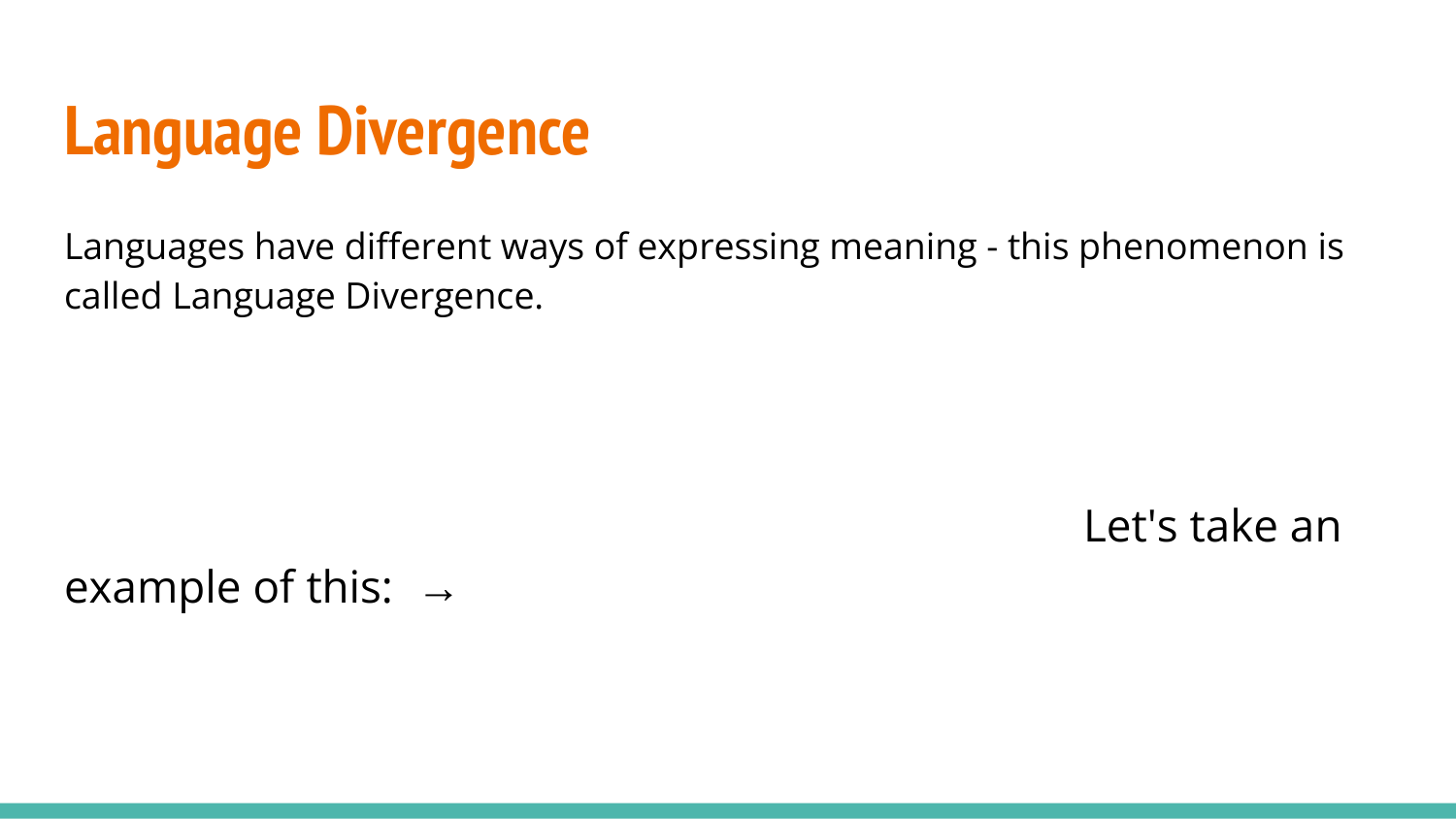

# Language Divergence
Languages have different ways of expressing meaning - this phenomenon is called Language Divergence.

							Let's take an example of this:  →